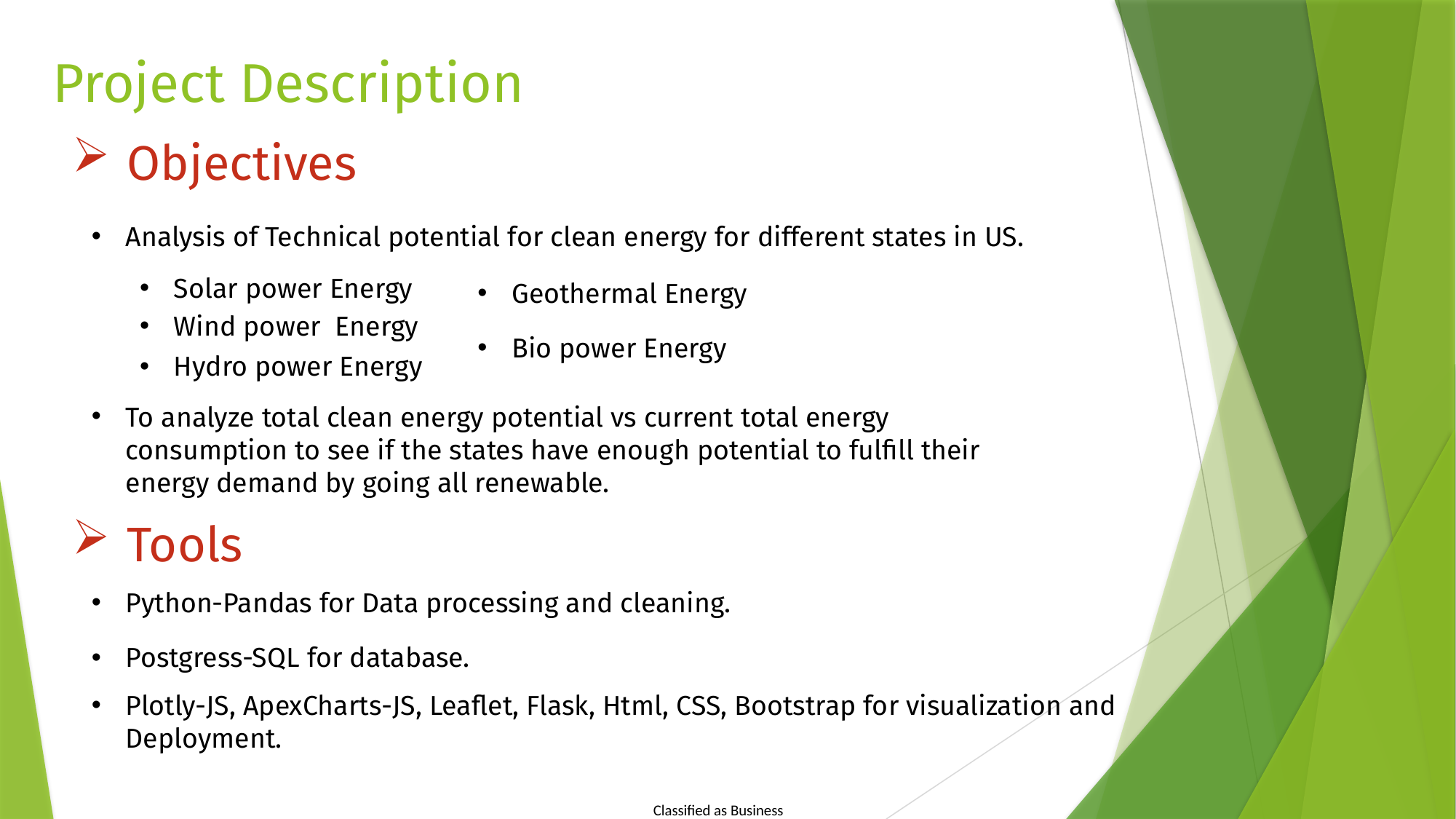

# Project Description
Objectives
Analysis of Technical potential for clean energy for different states in US.
Solar power Energy
Geothermal Energy
Wind power  Energy
Bio power Energy
Hydro power Energy
To analyze total clean energy potential vs current total energy consumption to see if the states have enough potential to fulfill their energy demand by going all renewable.
Tools
Python-Pandas for Data processing and cleaning.
Postgress-SQL for database.
Plotly-JS, ApexCharts-JS, Leaflet, Flask, Html, CSS, Bootstrap for visualization and Deployment.